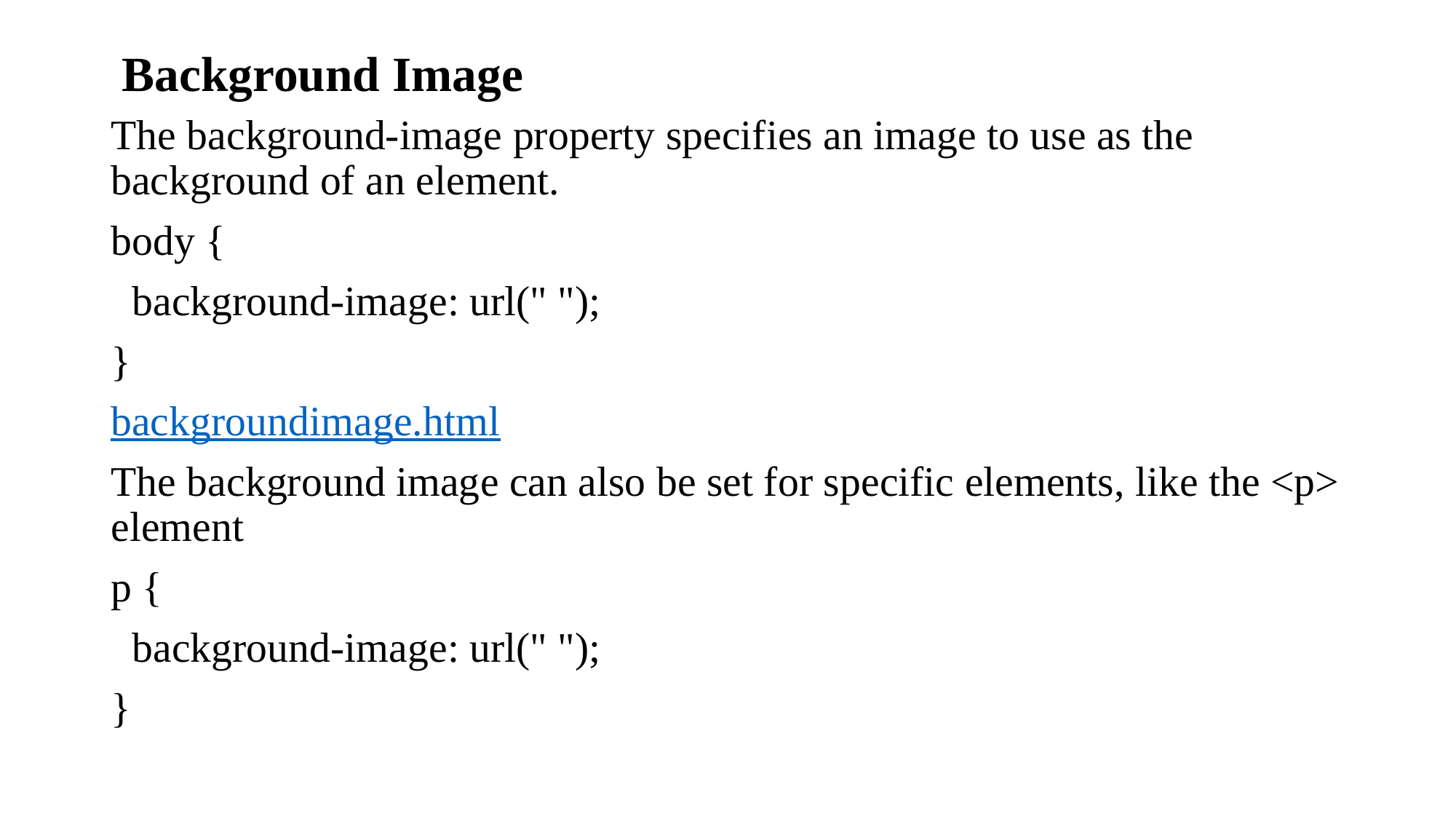

# Background Image
The background-image property specifies an image to use as the background of an element.
body {
  background-image: url(" ");
}
backgroundimage.html
The background image can also be set for specific elements, like the <p> element
p {
  background-image: url(" ");
}